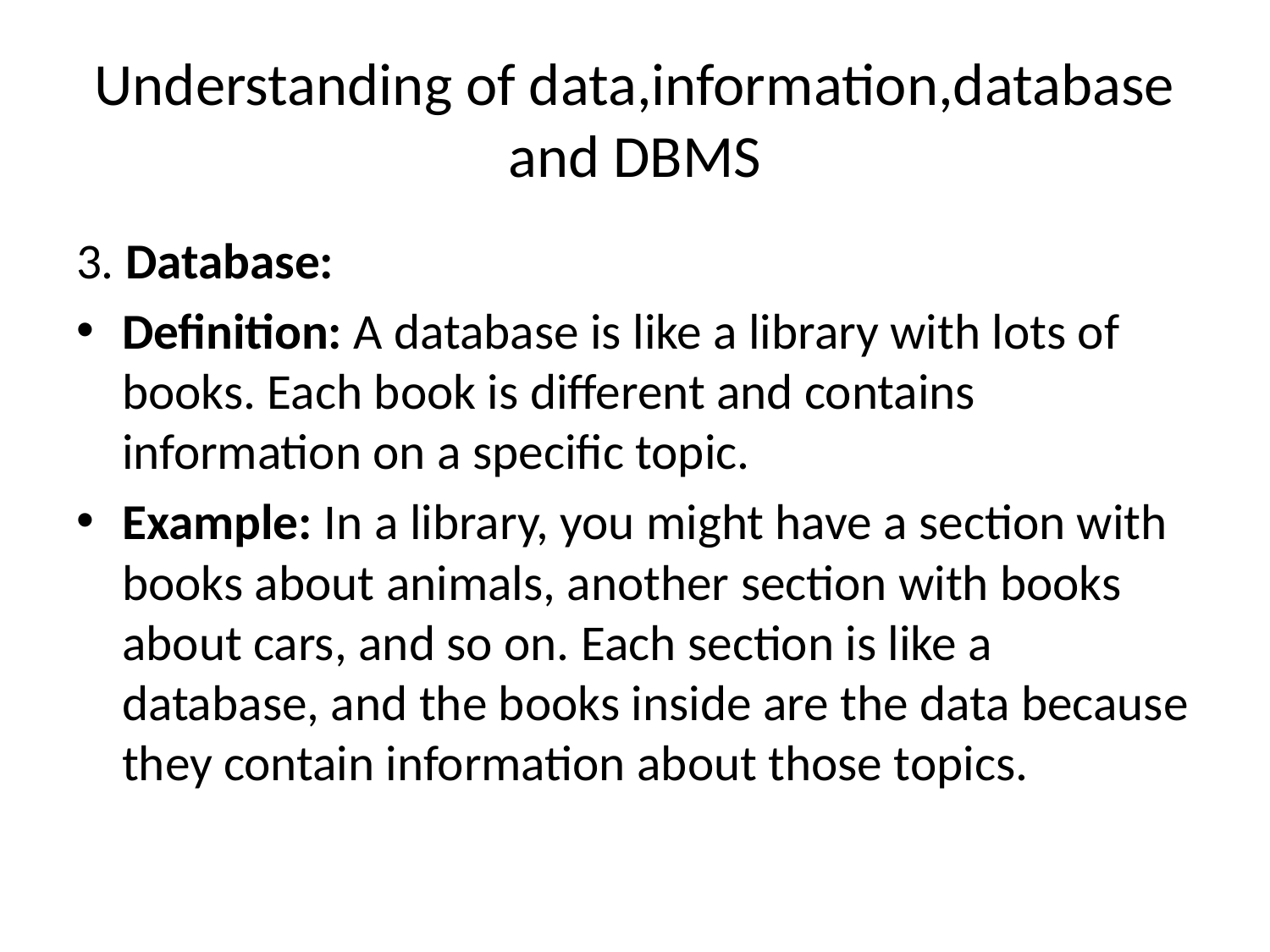

# Understanding of data,information,database and DBMS
3. Database:
Definition: A database is like a library with lots of books. Each book is different and contains information on a specific topic.
Example: In a library, you might have a section with books about animals, another section with books about cars, and so on. Each section is like a database, and the books inside are the data because they contain information about those topics.